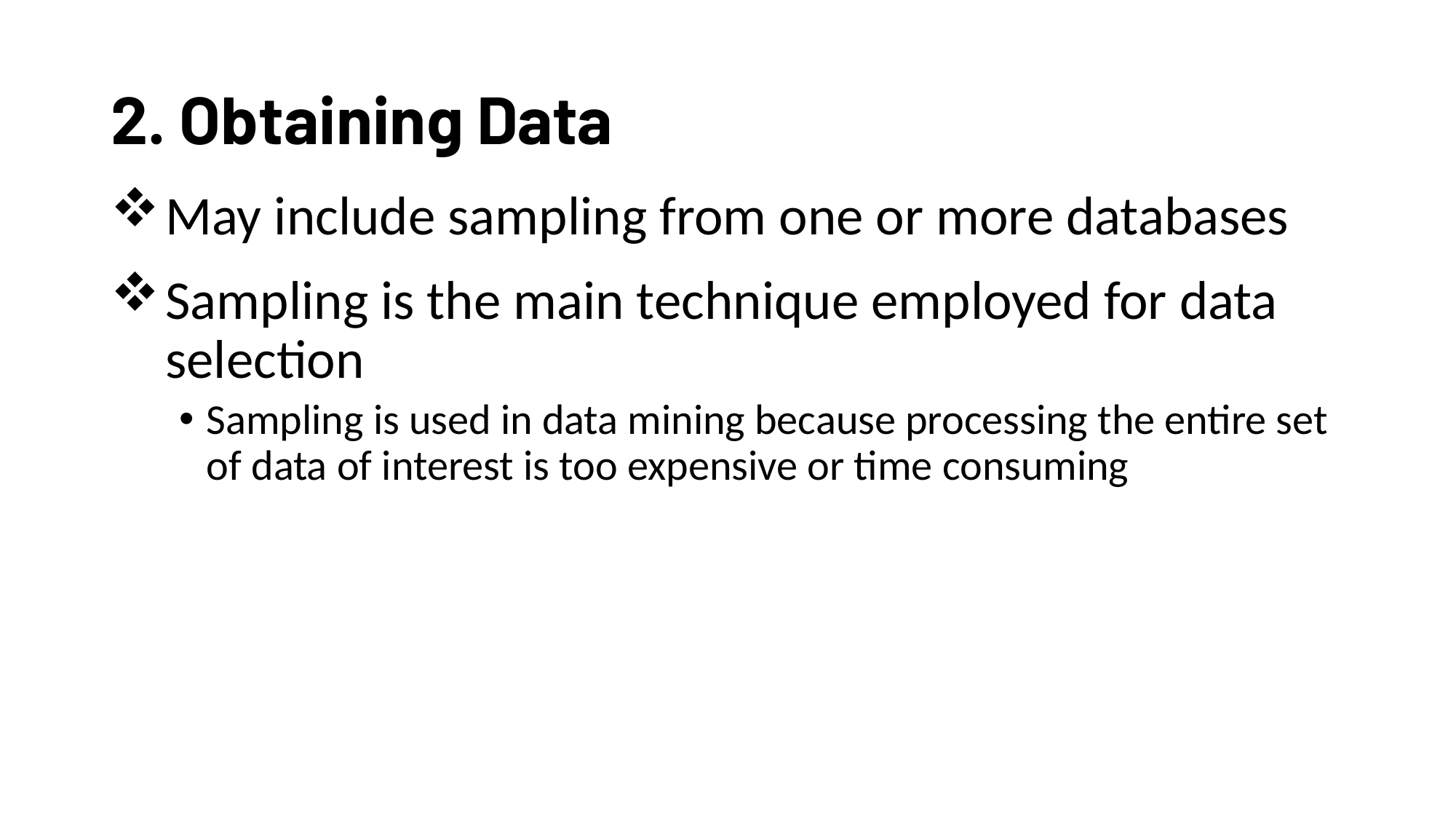

# 2. Obtaining Data
May include sampling from one or more databases
Sampling is the main technique employed for data selection
Sampling is used in data mining because processing the entire set of data of interest is too expensive or time consuming